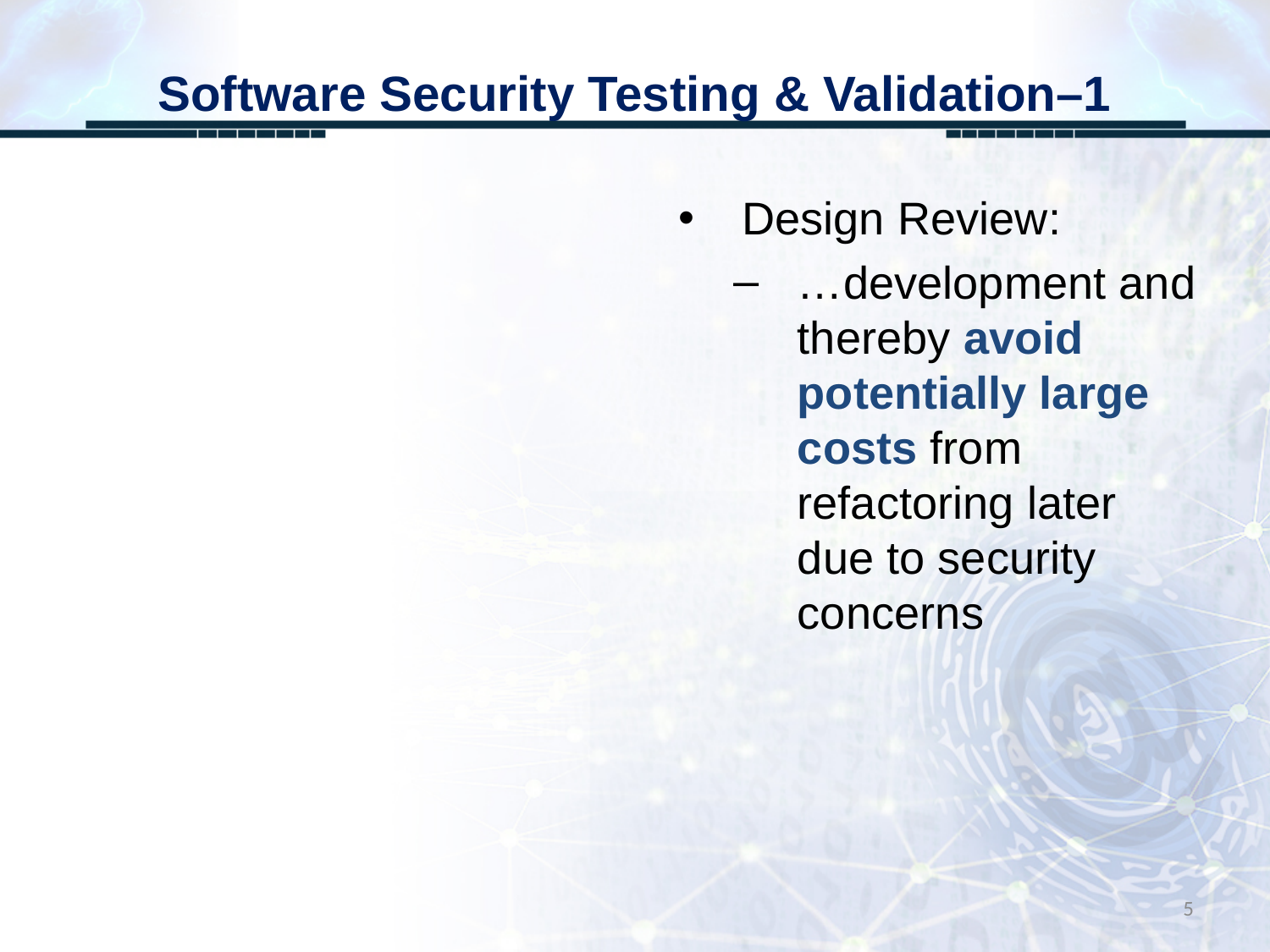

# Software Security Testing & Validation–1
Design Review:
…development and thereby avoid potentially large costs from refactoring later due to security concerns

5